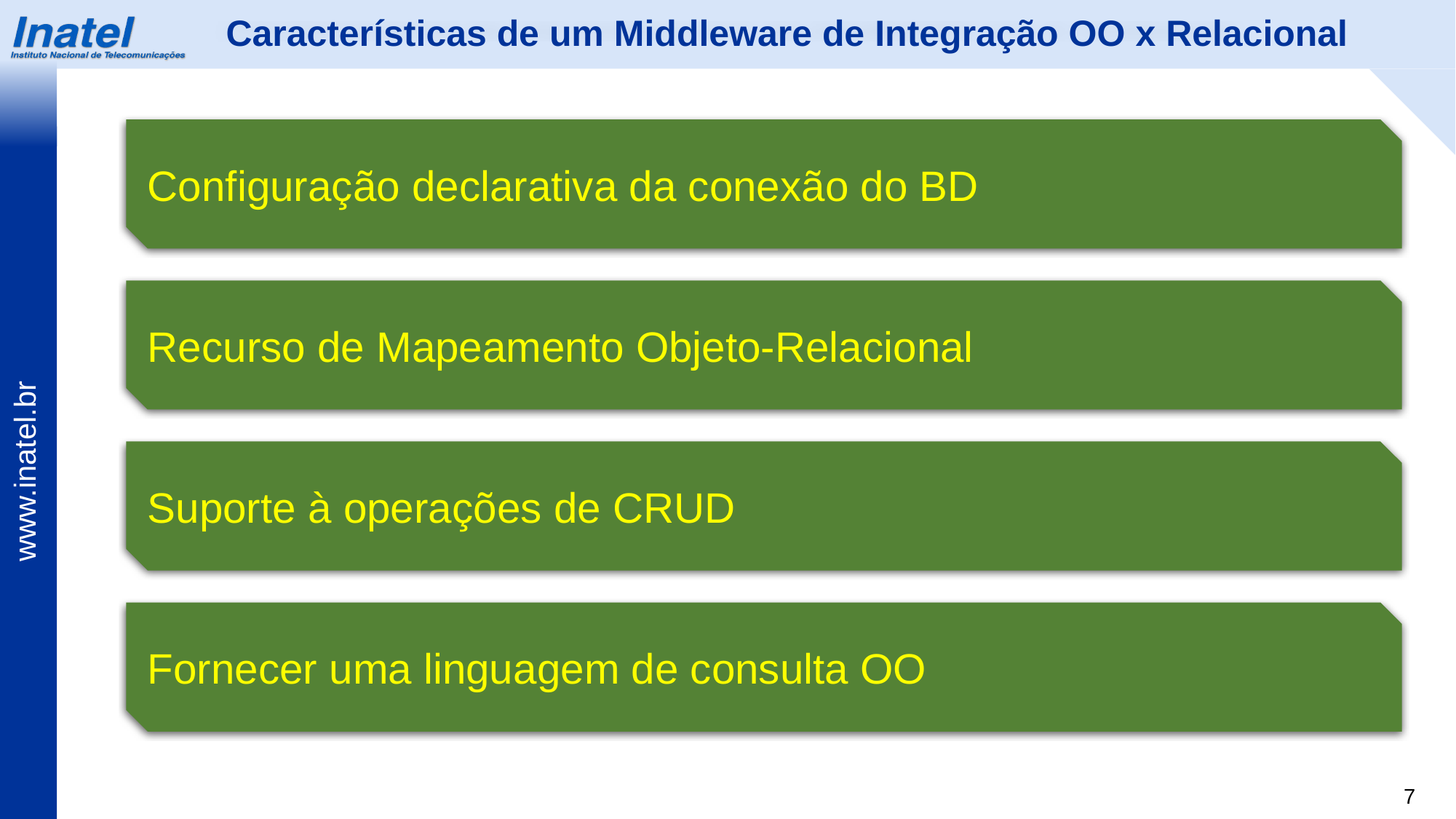

Características de um Middleware de Integração OO x Relacional

Configuração declarativa da conexão do BD
Recurso de Mapeamento Objeto-Relacional
Suporte à operações de CRUD
Fornecer uma linguagem de consulta OO